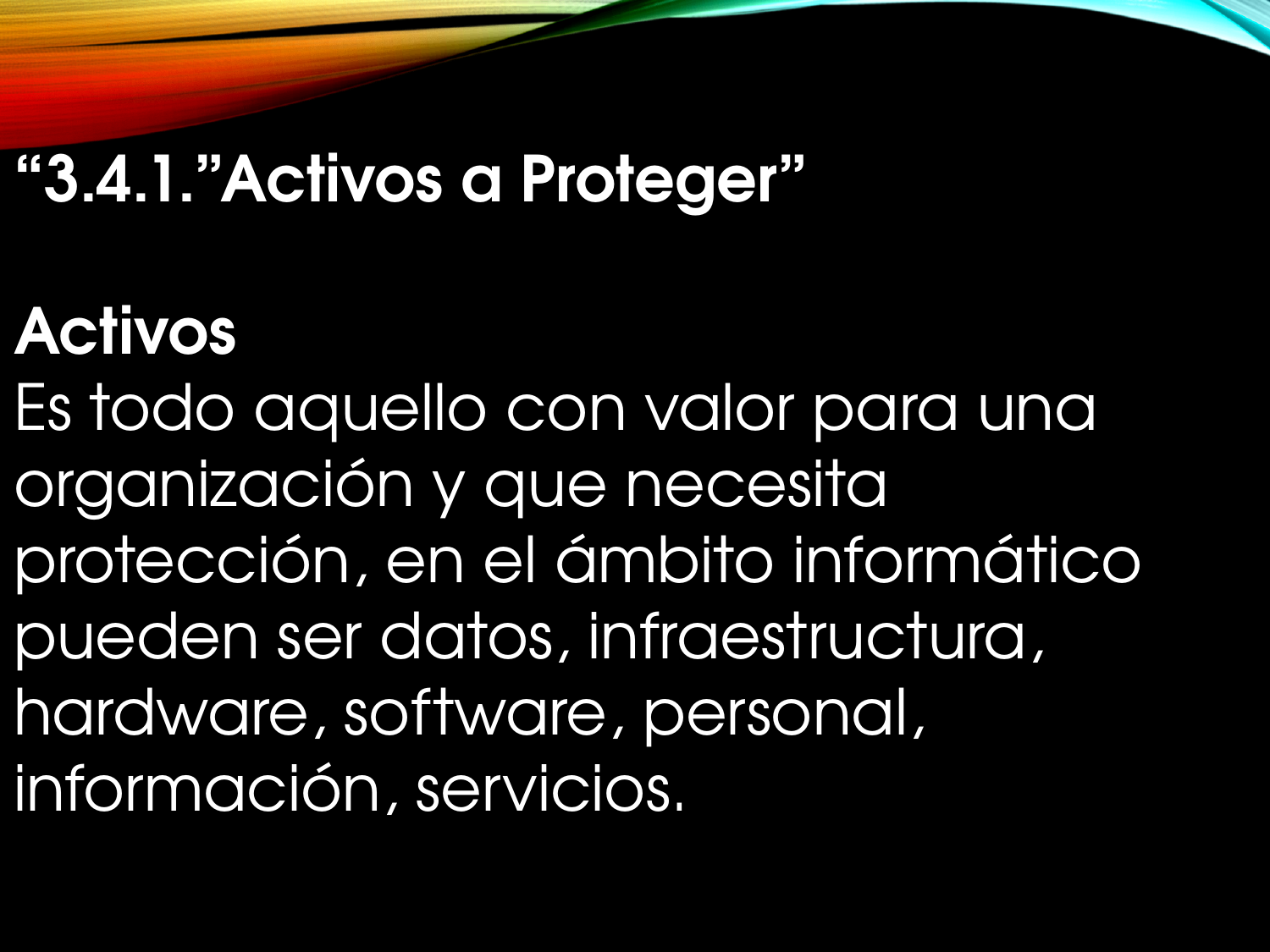

“3.4.1.”Activos a Proteger”

Activos
Es todo aquello con valor para una organización y que necesita protección, en el ámbito informático pueden ser datos, infraestructura, hardware, software, personal, información, servicios.